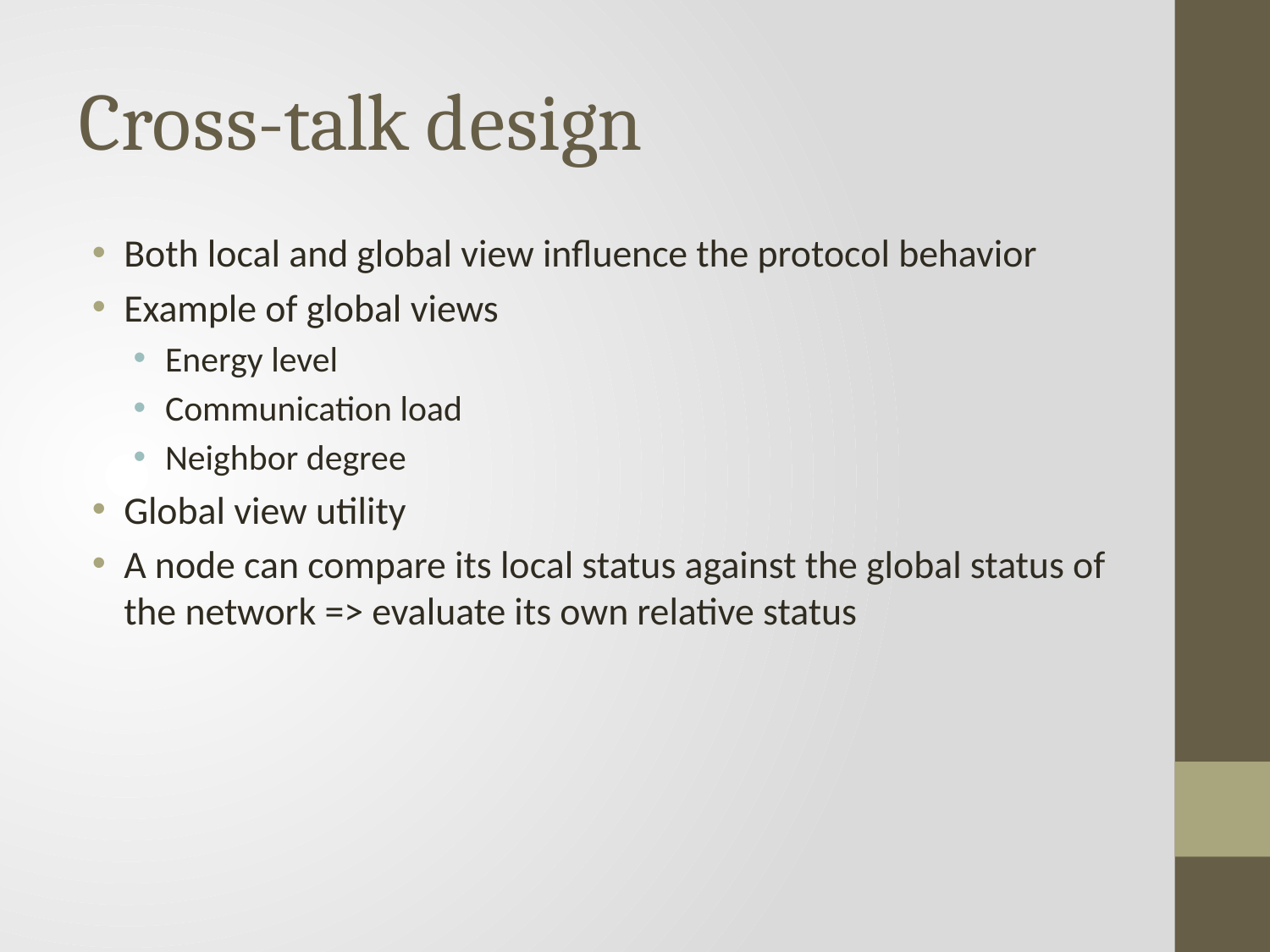

# Cross-talk design
Both local and global view influence the protocol behavior
Example of global views
Energy level
Communication load
Neighbor degree
Global view utility
A node can compare its local status against the global status of the network => evaluate its own relative status